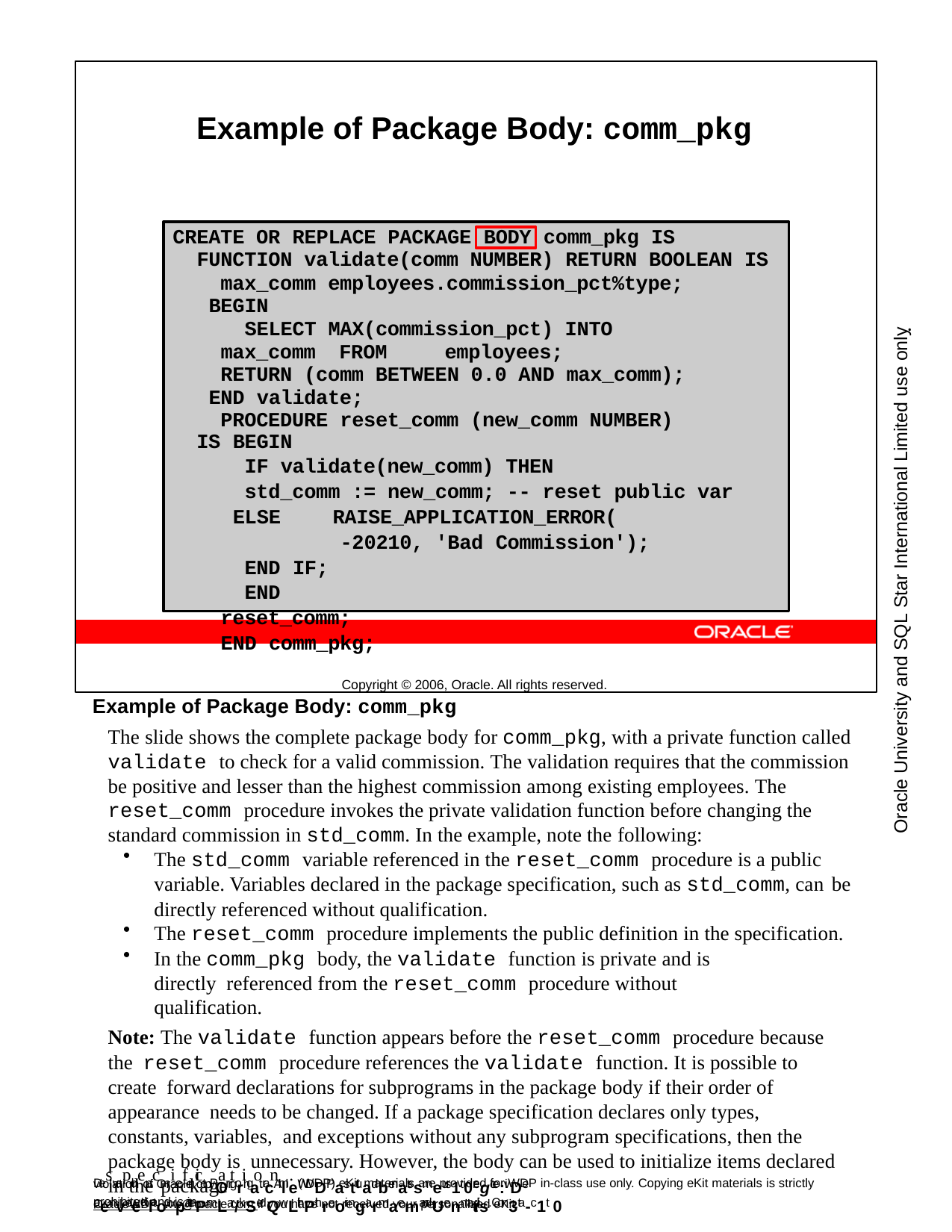

Example of Package Body: comm_pkg

Copyright © 2006, Oracle. All rights reserved.

CREATE OR REPLACE PACKAGE	comm_pkg IS
BODY
FUNCTION validate(comm NUMBER) RETURN BOOLEAN IS
max_comm employees.commission_pct%type;  BEGIN
SELECT MAX(commission_pct) INTO max_comm  FROM	employees;
RETURN (comm BETWEEN 0.0 AND max_comm);  END validate;
PROCEDURE reset_comm (new_comm NUMBER) IS BEGIN
IF validate(new_comm) THEN
std_comm := new_comm; -- reset public var  ELSE	RAISE_APPLICATION_ERROR(
-20210, 'Bad Commission');
END IF;
END reset_comm;  END comm_pkg;
Oracle University and SQL Star International Limited use onlyฺ
Example of Package Body: comm_pkg
The slide shows the complete package body for comm_pkg, with a private function called  validate to check for a valid commission. The validation requires that the commission  be positive and lesser than the highest commission among existing employees. The  reset_comm procedure invokes the private validation function before changing the  standard commission in std_comm. In the example, note the following:
The std_comm variable referenced in the reset_comm procedure is a public  variable. Variables declared in the package specification, such as std_comm, can be
directly referenced without qualification.
The reset_comm procedure implements the public definition in the specification.
In the comm_pkg body, the validate function is private and is directly  referenced from the reset_comm procedure without qualification.
Note: The validate function appears before the reset_comm procedure because the  reset_comm procedure references the validate function. It is possible to create  forward declarations for subprograms in the package body if their order of appearance  needs to be changed. If a package specification declares only types, constants, variables,  and exceptions without any subprogram specifications, then the package body is  unnecessary. However, the body can be used to initialize items declared in the package
Desveploepcmiefnict Partoigoranm. (WDP) eKit materials are provided for WDP in-class use only. Copying eKit materials is strictly prohibited and is in
violation of Oracle copyOrigrhat. cAllleWDDPasttuadbenatssmeus1t 0regce:ivDe aenveeKiltowpatePrmLar/kSedQwLithPthreoir ngarmaemandUenmaitils. Con3ta-c1t 0
OracleWDP_ww@oracle.com if you have not received your personalized eKit.